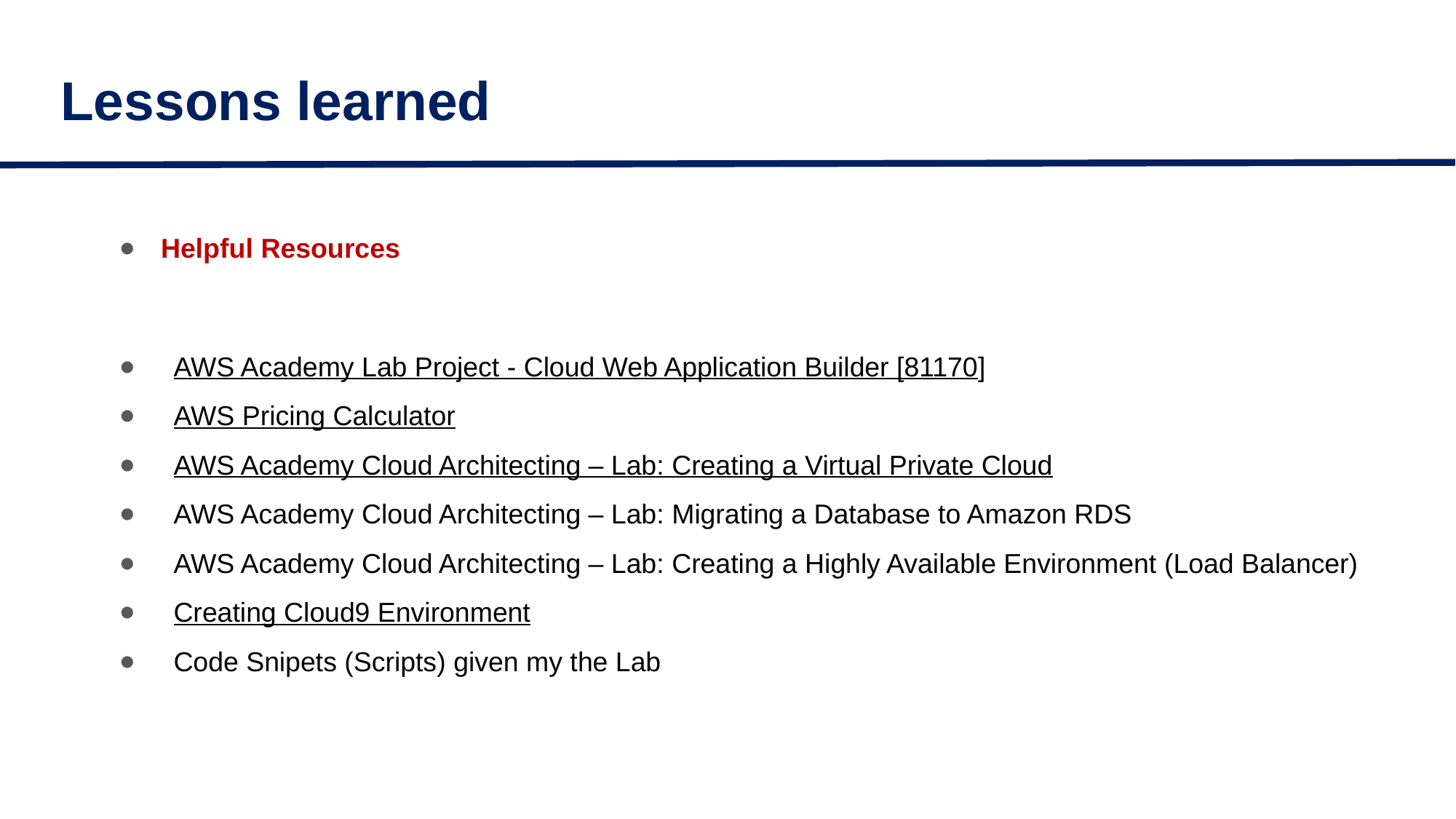

# Lessons learned

 Helpful Resources

AWS Academy Lab Project - Cloud Web Application Builder [81170]
AWS Pricing Calculator
AWS Academy Cloud Architecting – Lab: Creating a Virtual Private Cloud
AWS Academy Cloud Architecting – Lab: Migrating a Database to Amazon RDS
AWS Academy Cloud Architecting – Lab: Creating a Highly Available Environment (Load Balancer)
Creating Cloud9 Environment
Code Snipets (Scripts) given my the Lab